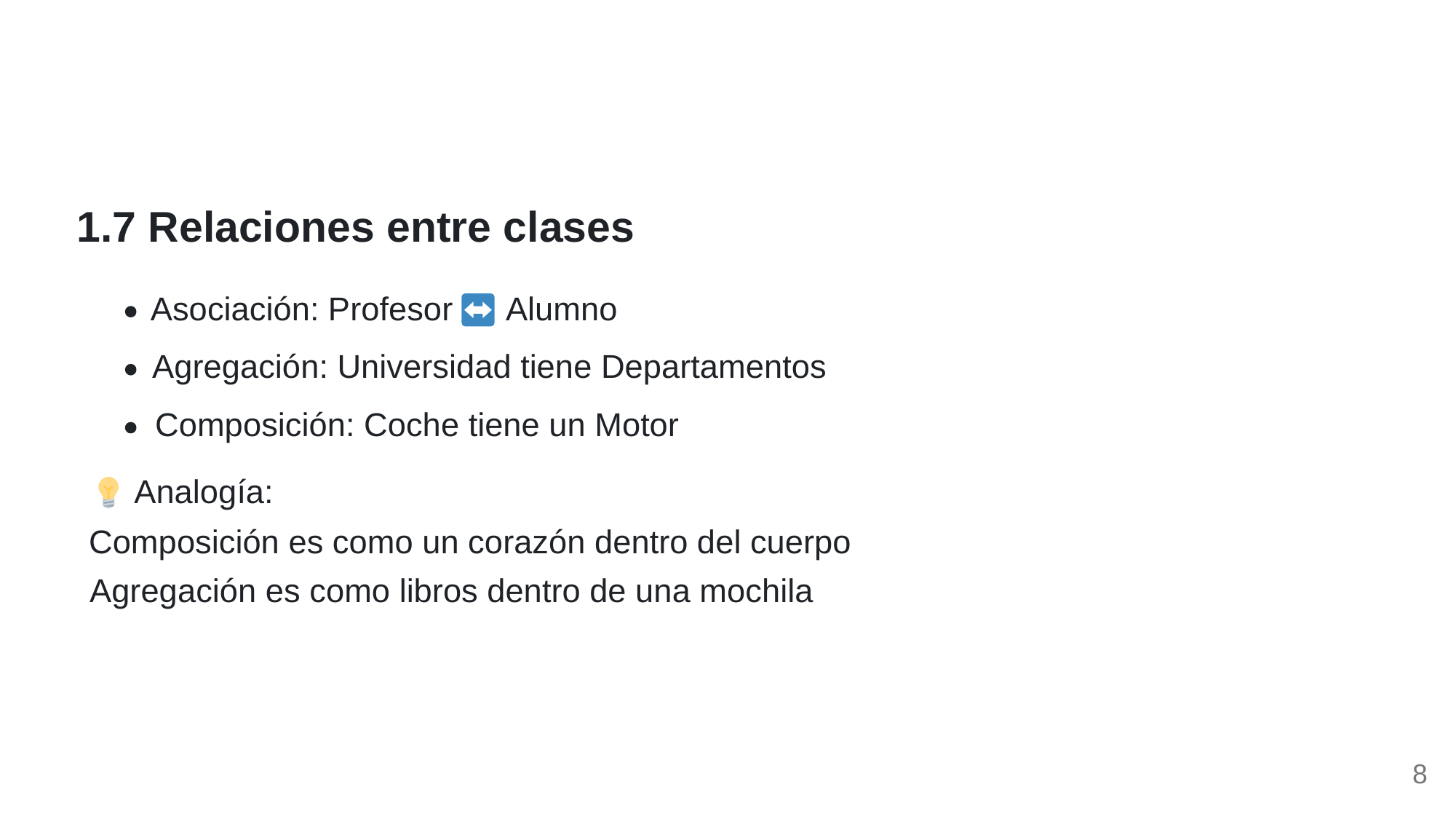

1.7 Relaciones entre clases
Asociación: Profesor
 Alumno

Agregación: Universidad tiene Departamentos

Composición: Coche tiene un Motor

 Analogía:

Composición es como un corazón dentro del cuerpo
Agregación es como libros dentro de una mochila
8